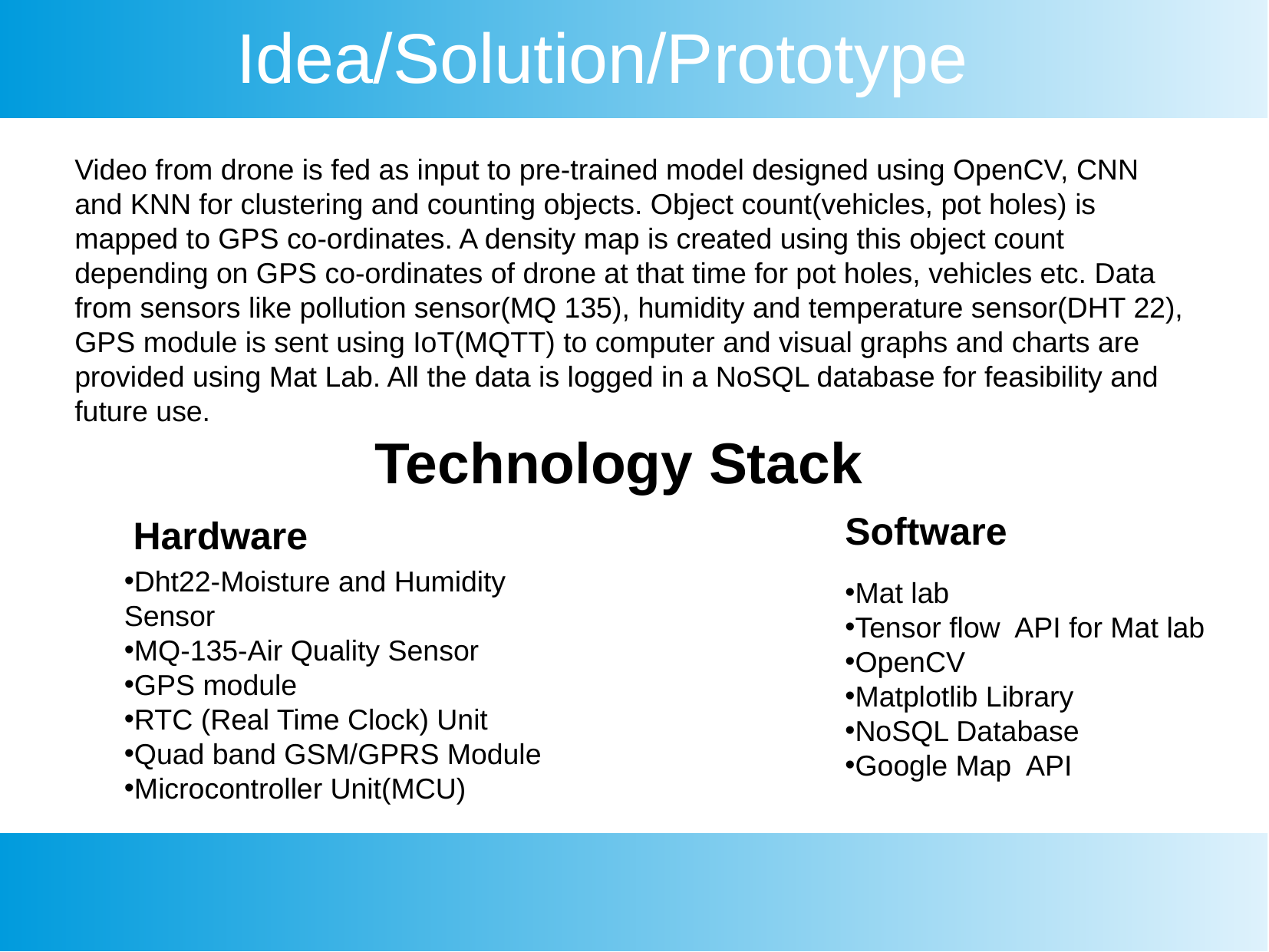

Idea/Solution/Prototype
Video from drone is fed as input to pre-trained model designed using OpenCV, CNN and KNN for clustering and counting objects. Object count(vehicles, pot holes) is mapped to GPS co-ordinates. A density map is created using this object count depending on GPS co-ordinates of drone at that time for pot holes, vehicles etc. Data from sensors like pollution sensor(MQ 135), humidity and temperature sensor(DHT 22), GPS module is sent using IoT(MQTT) to computer and visual graphs and charts are provided using Mat Lab. All the data is logged in a NoSQL database for feasibility and future use.
Technology Stack
Software
Hardware

Mat lab
Tensor flow  API for Mat lab
OpenCV
Matplotlib Library
NoSQL Database
Google Map  API

Dht22-Moisture and Humidity     Sensor
MQ-135-Air Quality Sensor
GPS module
RTC (Real Time Clock) Unit
Quad band GSM/GPRS Module
Microcontroller Unit(MCU)